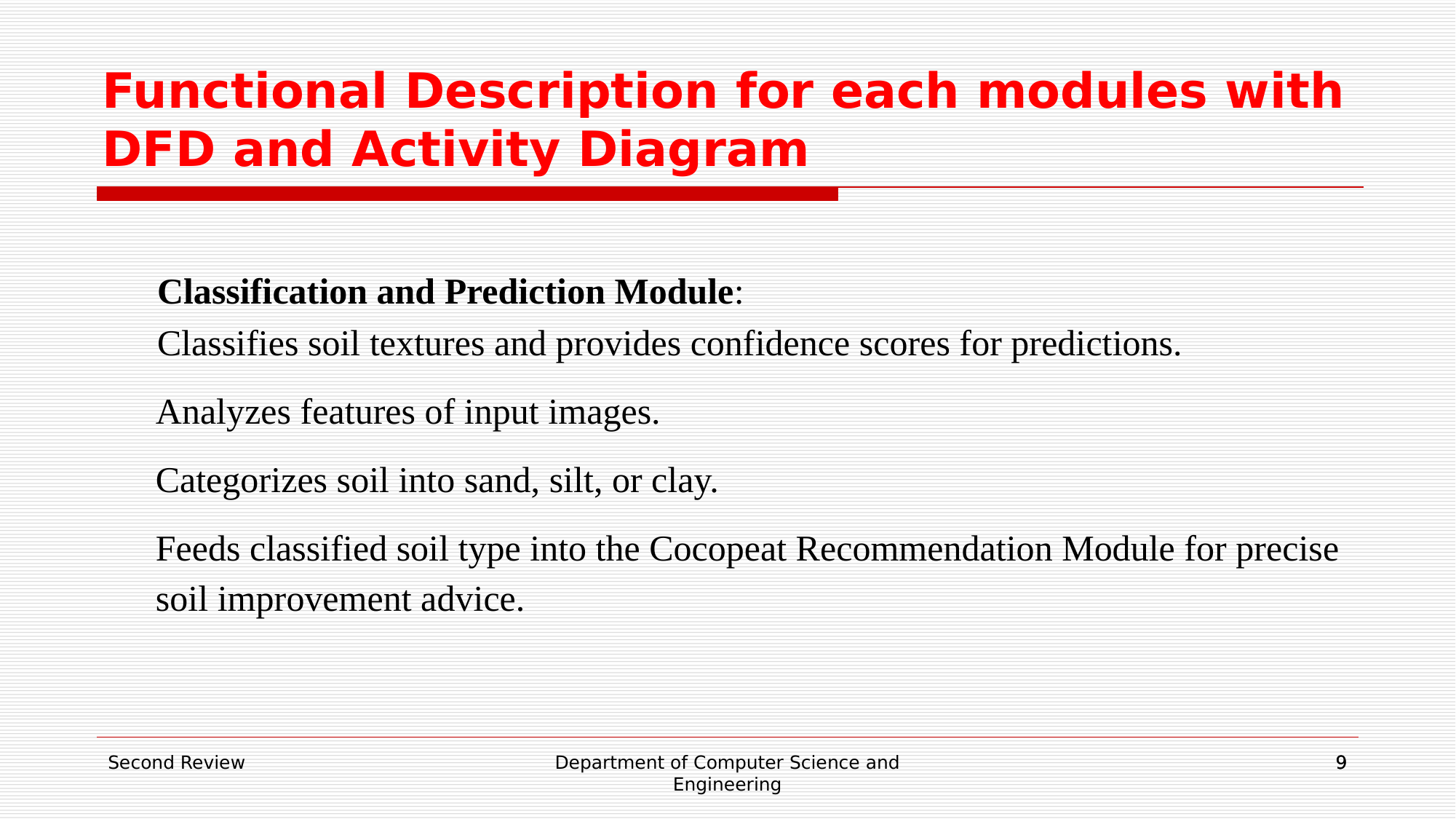

#
Functional Description for each modules with DFD and Activity Diagram

Classification and Prediction Module:
Classifies soil textures and provides confidence scores for predictions.
Analyzes features of input images.
Categorizes soil into sand, silt, or clay.
Feeds classified soil type into the Cocopeat Recommendation Module for precise soil improvement advice.

Second Review
Department of Computer Science and Engineering
9
9